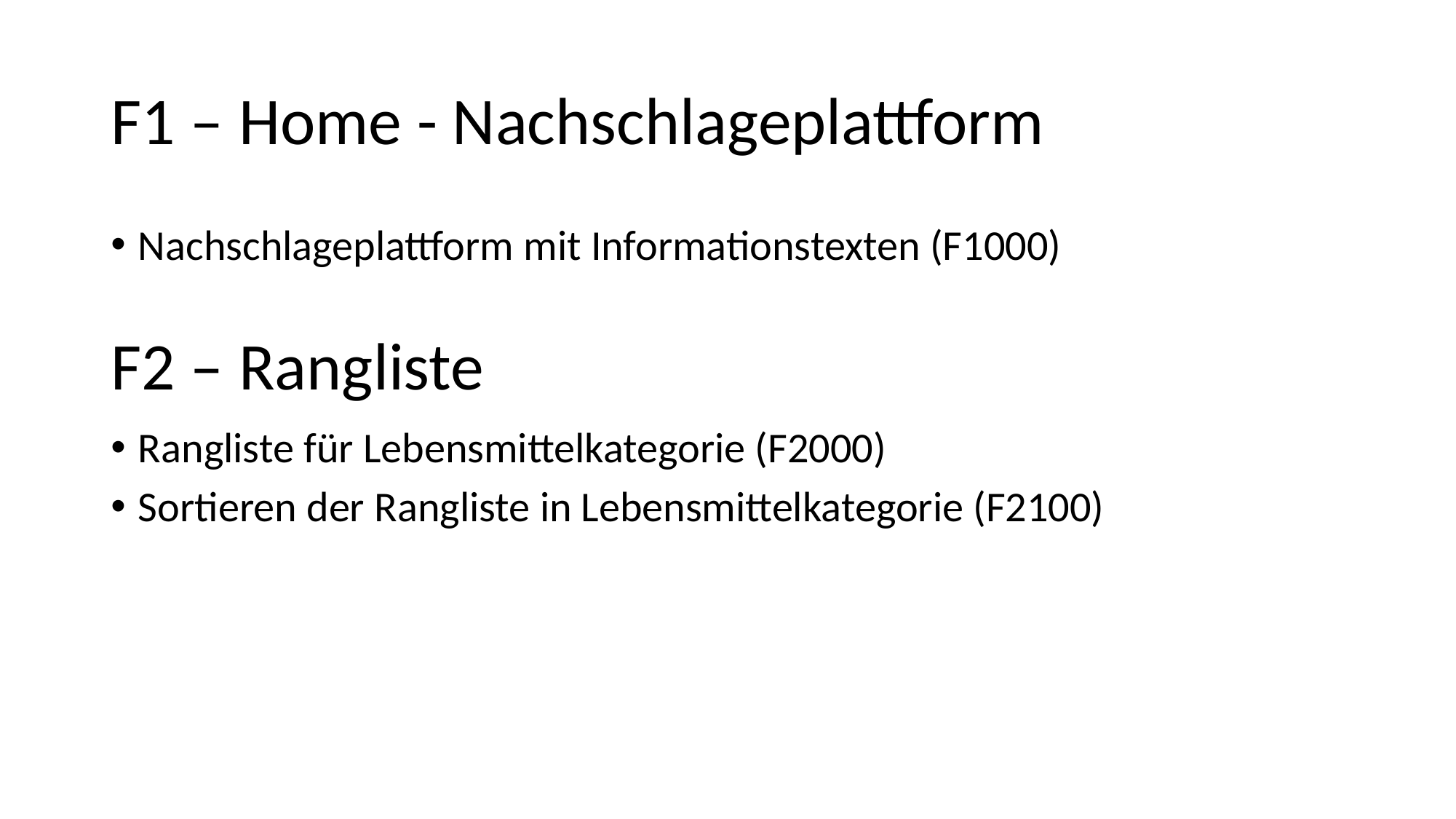

# F1 – Home - Nachschlageplattform
Nachschlageplattform mit Informationstexten (F1000)
F2 – Rangliste
Rangliste für Lebensmittelkategorie (F2000)
Sortieren der Rangliste in Lebensmittelkategorie (F2100)